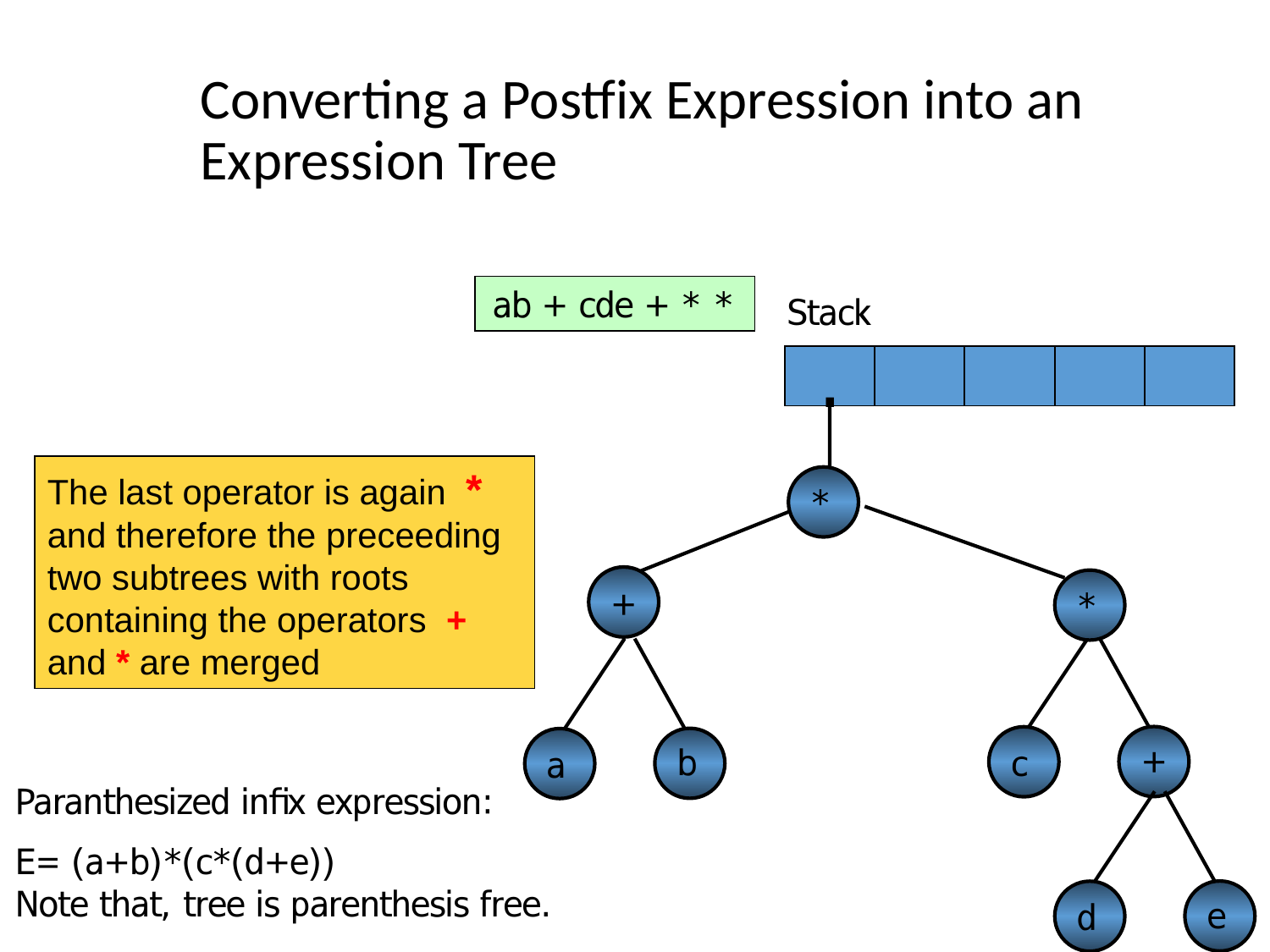

Converting a Postfix Expression into an Expression Tree
ab + cde + * *
Stack
  .

The last operator is again  * and therefore the preceeding two subtrees with roots containing the operators  + and * are merged

*

+
*

+
b
c
a
Paranthesized infix expression:
E= (a+b)*(c*(d+e))
Note that, tree is parenthesis free.

e
d